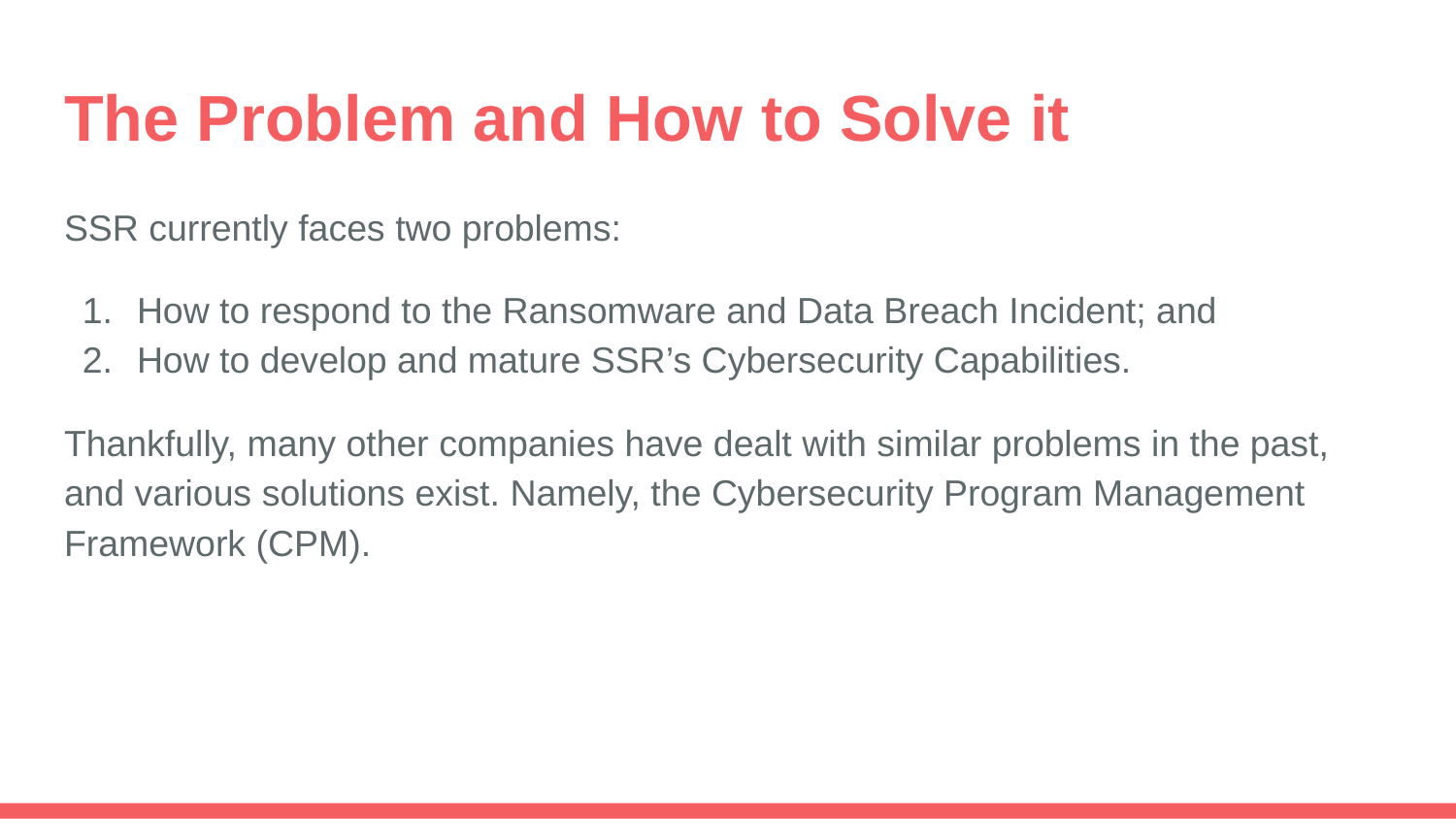

# The Problem and How to Solve it
SSR currently faces two problems:
How to respond to the Ransomware and Data Breach Incident; and
How to develop and mature SSR’s Cybersecurity Capabilities.
Thankfully, many other companies have dealt with similar problems in the past, and various solutions exist. Namely, the Cybersecurity Program Management Framework (CPM).